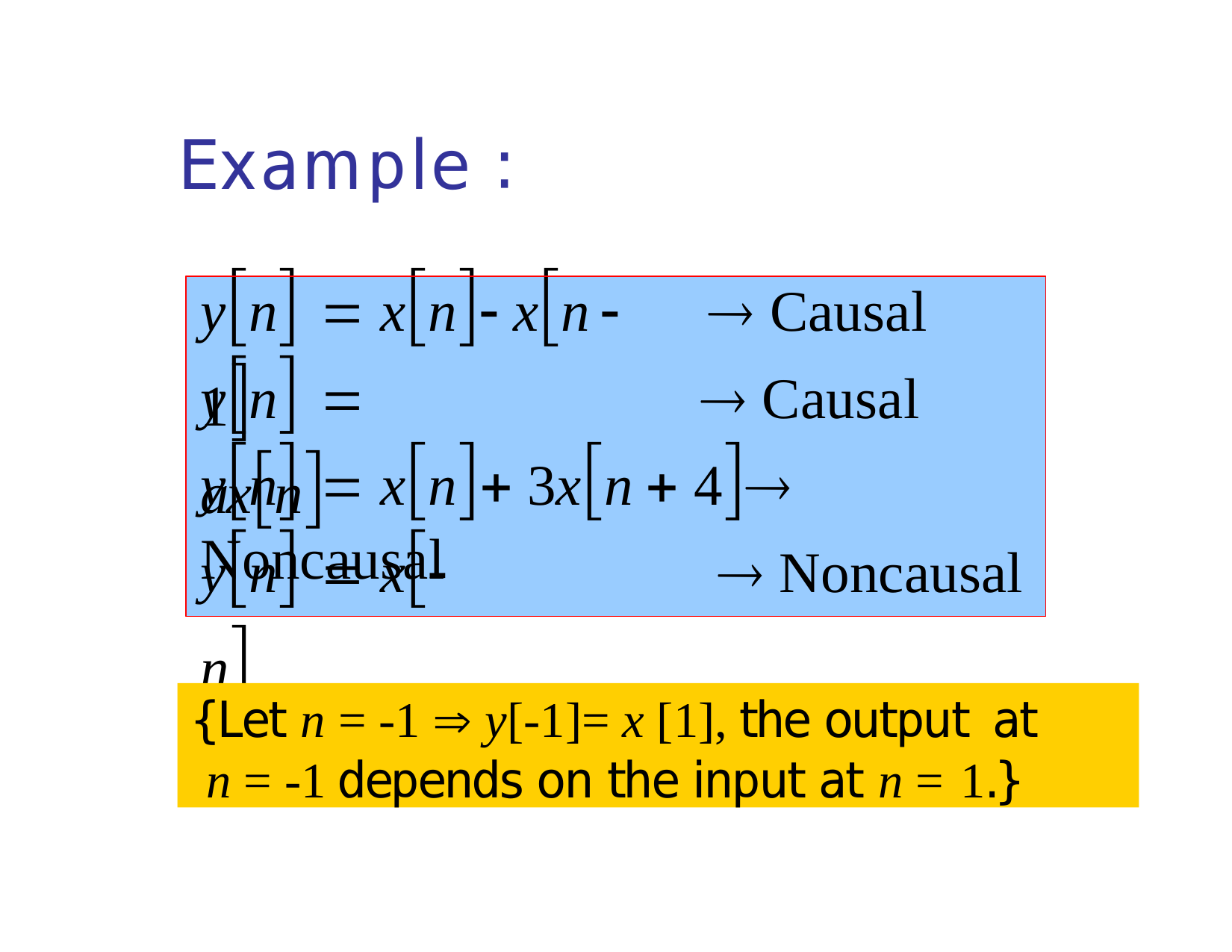

# Example :
y[n] = x[n]− x[n − 1]
→ Causal

y[n] = ax[n]
→ Causal
y[n] = x[n]+ 3x[n + 4]→ Noncausal
y[n] = x[− n]
→ Noncausal
{Let n = -1 ⇒ y[-1]= x [1], the output at
n = -1 depends on the input at n = 1.}
Dr. B. S. Daga  Fr.CRCE, Mumbai